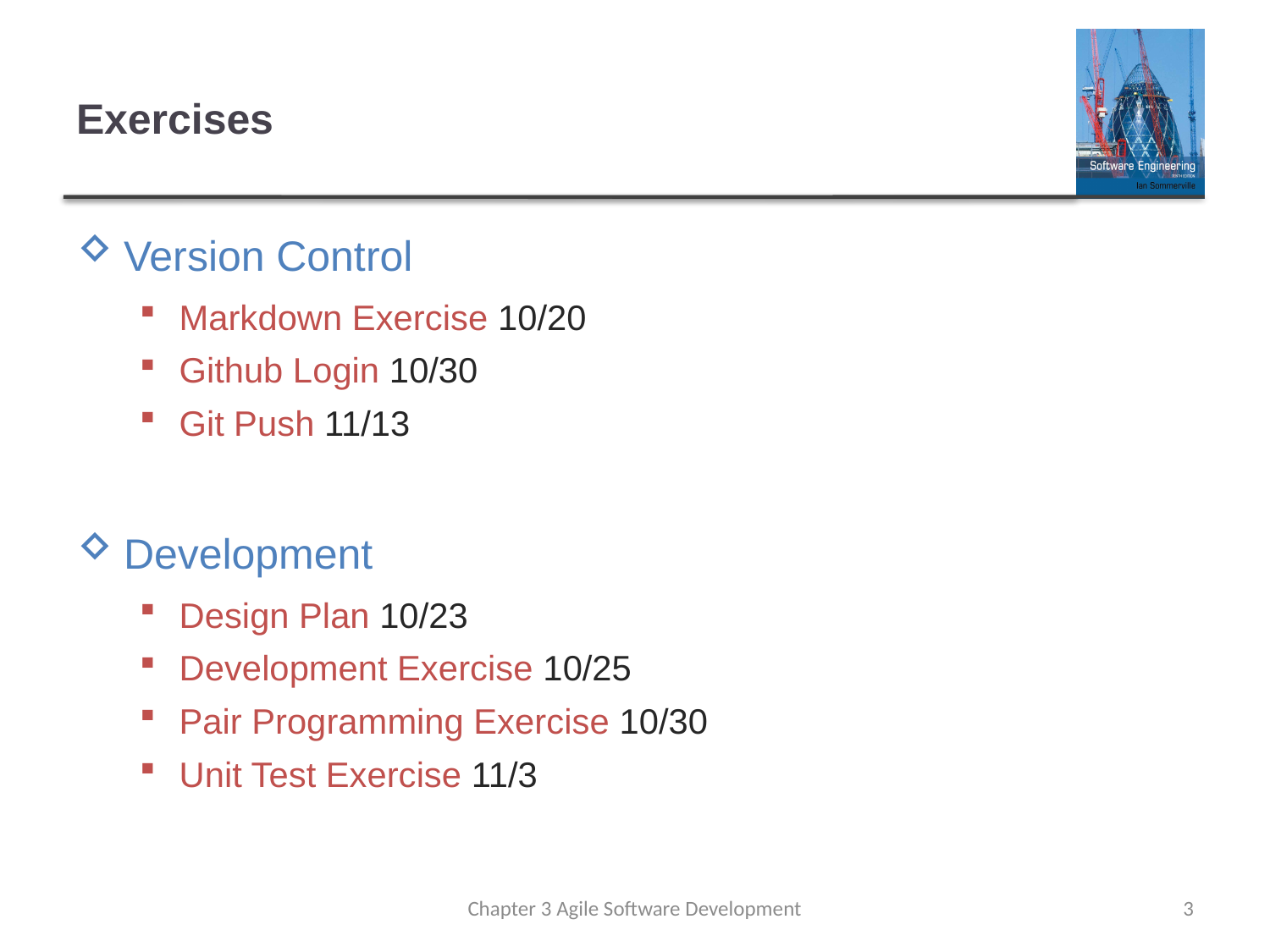

# Exercises
Version Control
Markdown Exercise 10/20
Github Login 10/30
Git Push 11/13

Development
Design Plan 10/23
Development Exercise 10/25
Pair Programming Exercise 10/30
Unit Test Exercise 11/3

Chapter 3 Agile Software Development
3